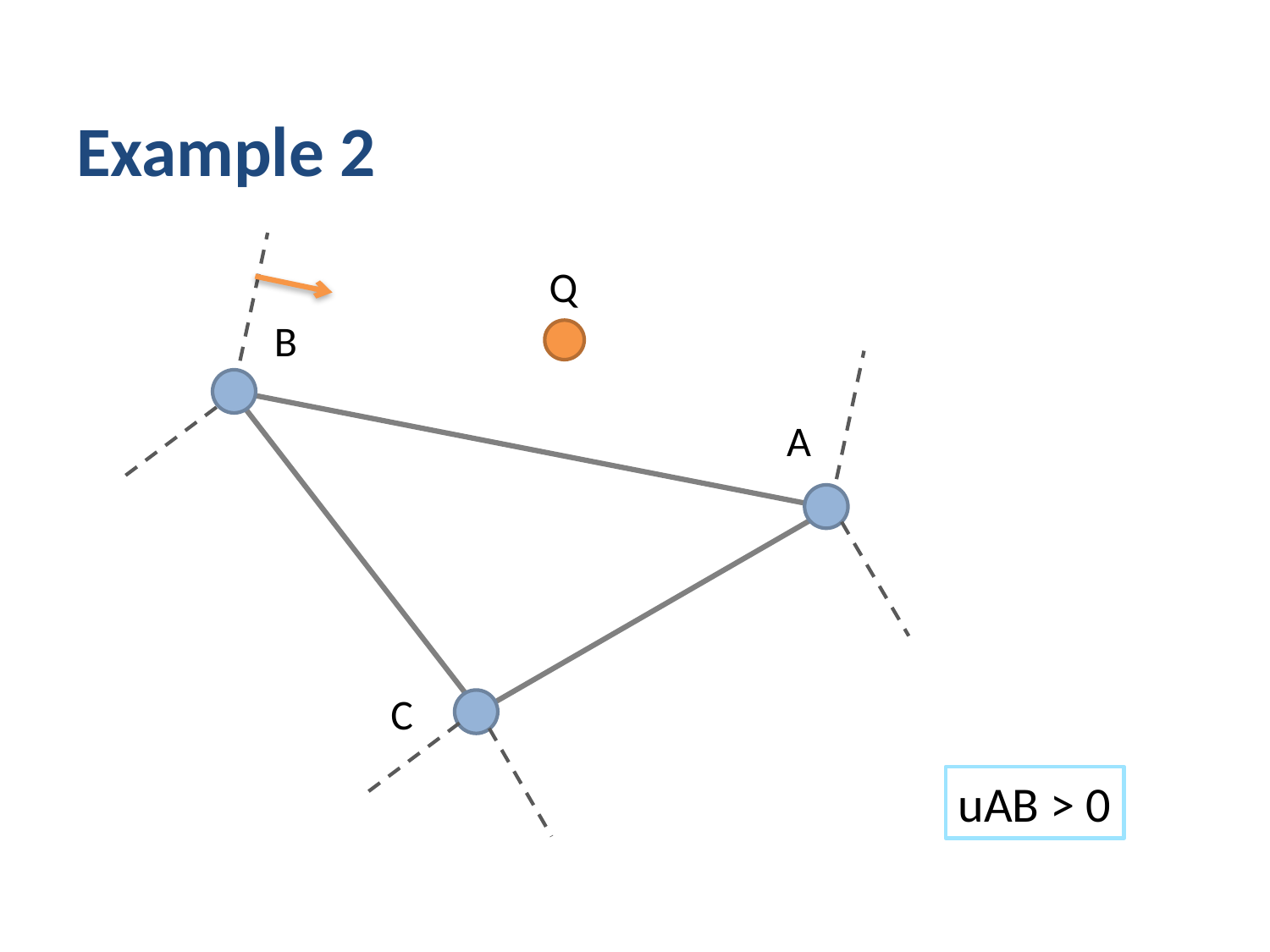

# Example 2
Q
B

A

C

uAB > 0